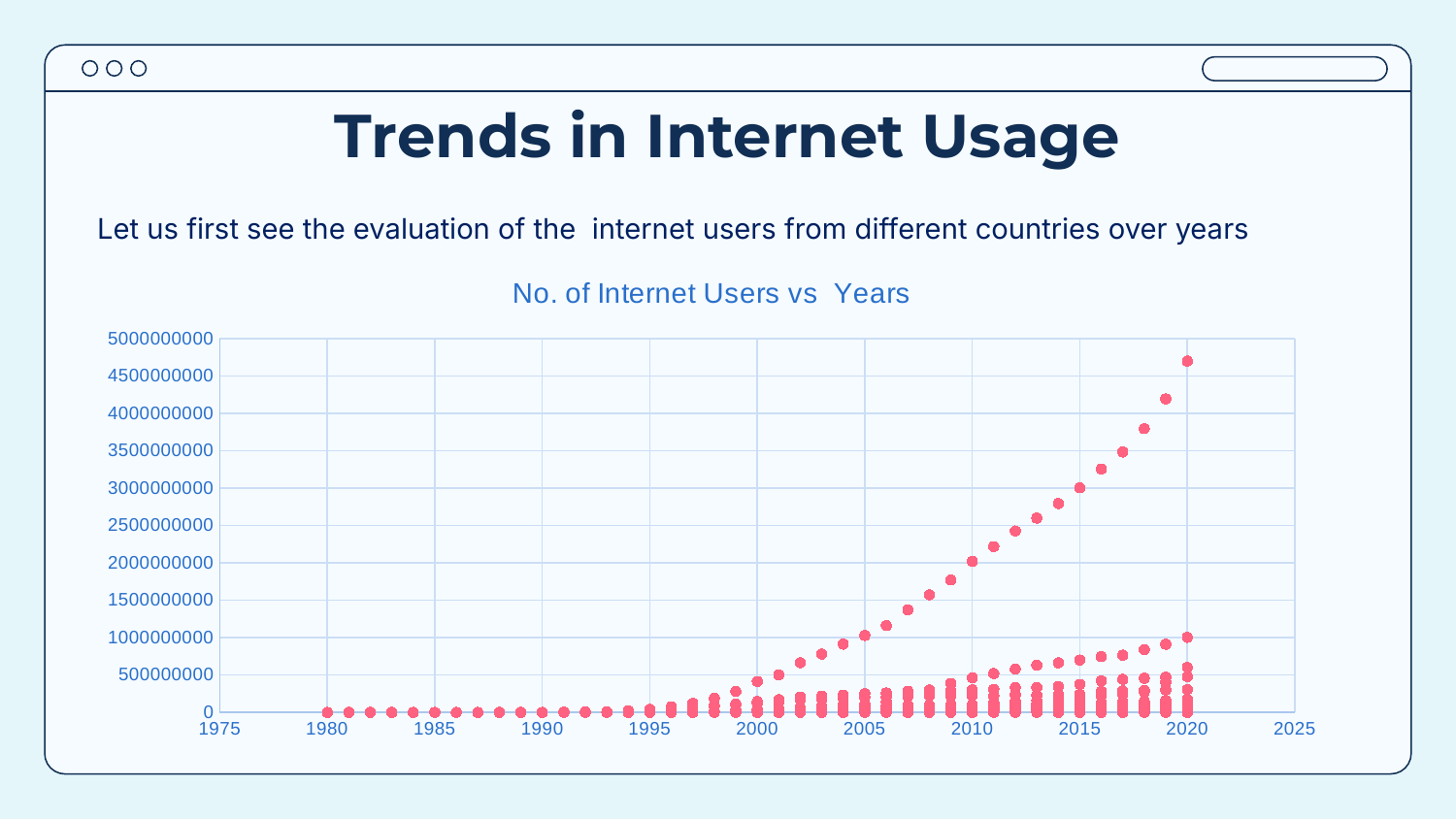

# Trends in Internet Usage
Let us first see the evaluation of the  internet users from different countries over years

### Chart: No. of Internet Users vs  Years

| Category | No. of Internet Users |
|---|---|